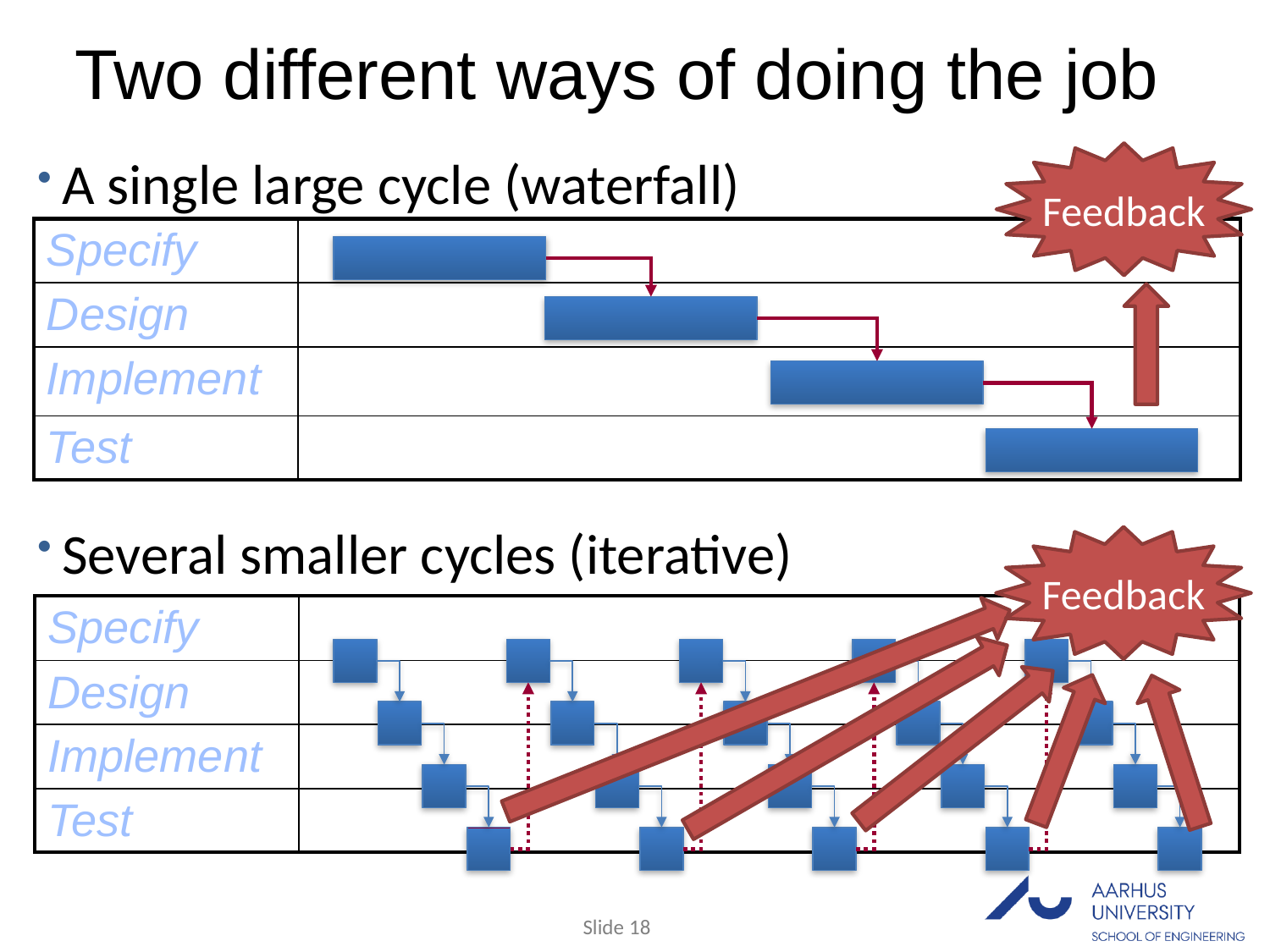

# Two different ways of doing the job
 A single large cycle (waterfall)
Feedback
| Specify |  |
| --- | --- |
| Design |  |
| Implement |  |
| Test |  |

 Several smaller cycles (iterative)
Feedback

| Specify |  |
| --- | --- |
| Design |  |
| Implement |  |
| Test |  |